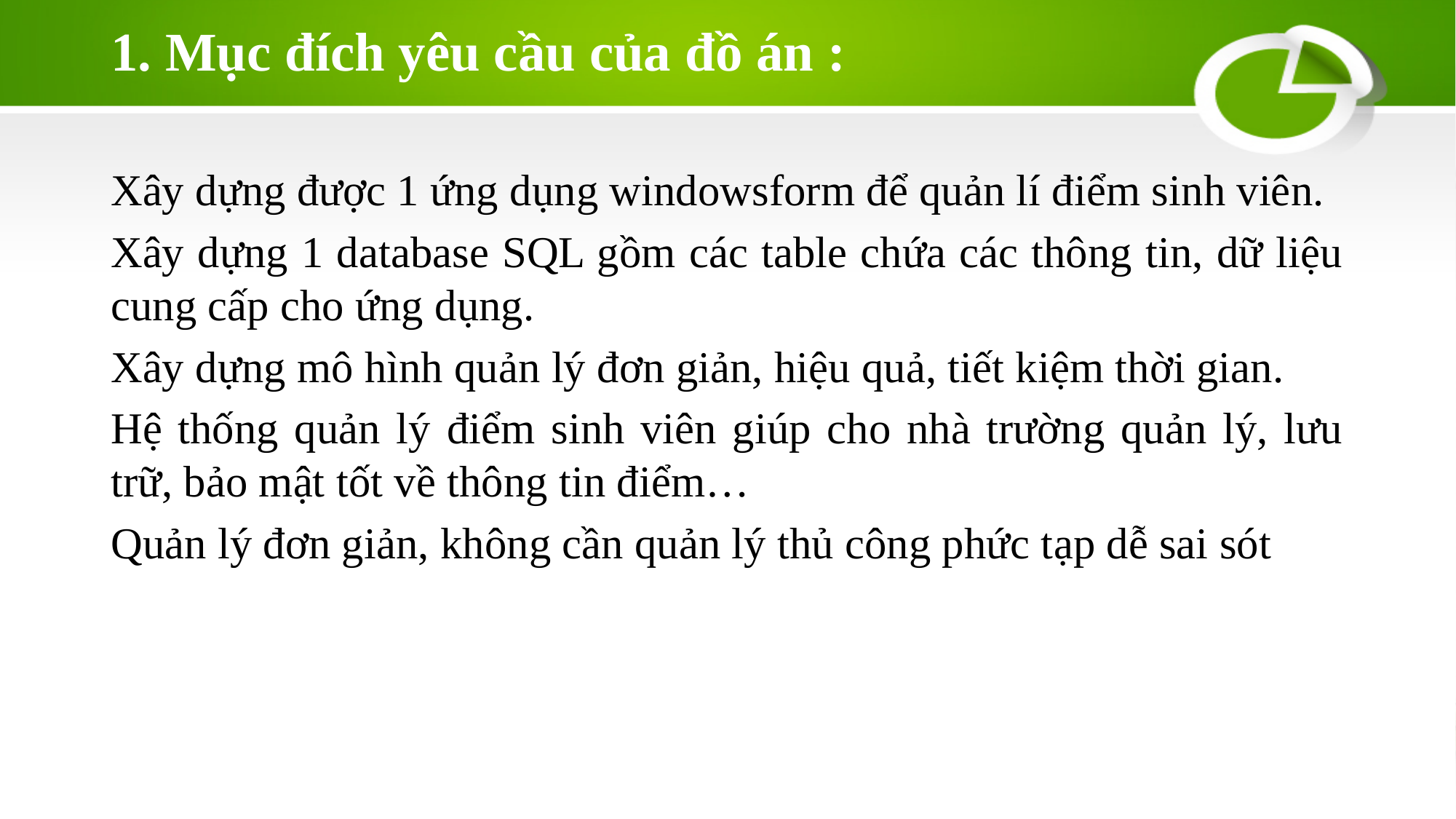

# 1. Mục đích yêu cầu của đồ án :
Xây dựng được 1 ứng dụng windowsform để quản lí điểm sinh viên.
Xây dựng 1 database SQL gồm các table chứa các thông tin, dữ liệu cung cấp cho ứng dụng.
Xây dựng mô hình quản lý đơn giản, hiệu quả, tiết kiệm thời gian.
Hệ thống quản lý điểm sinh viên giúp cho nhà trường quản lý, lưu trữ, bảo mật tốt về thông tin điểm…
Quản lý đơn giản, không cần quản lý thủ công phức tạp dễ sai sót